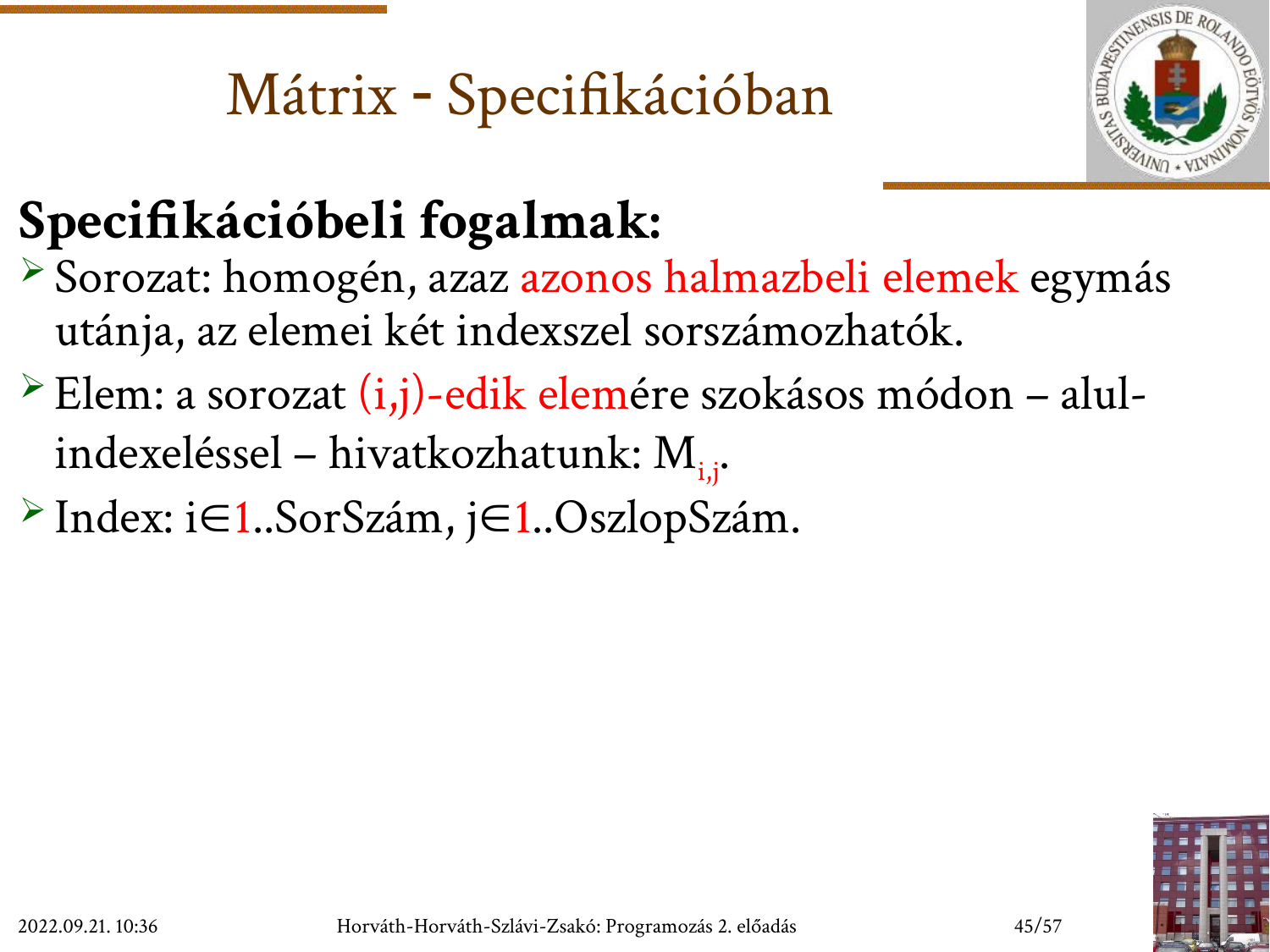

Mátrix − Specifikációban
Specifikációbeli fogalmak:
Sorozat: homogén, azaz azonos halmazbeli elemek egymás utánja, az elemei két indexszel sorszámozhatók.
Elem: a sorozat (i,j)-edik elemére szokásos módon – alul-indexeléssel – hivatkozhatunk: Mi,j.
Index: i∈1..SorSzám, j∈1..OszlopSzám.
2022.09.21. 10:36
Horváth-Horváth-Szlávi-Zsakó: Programozás 2. előadás
45/57